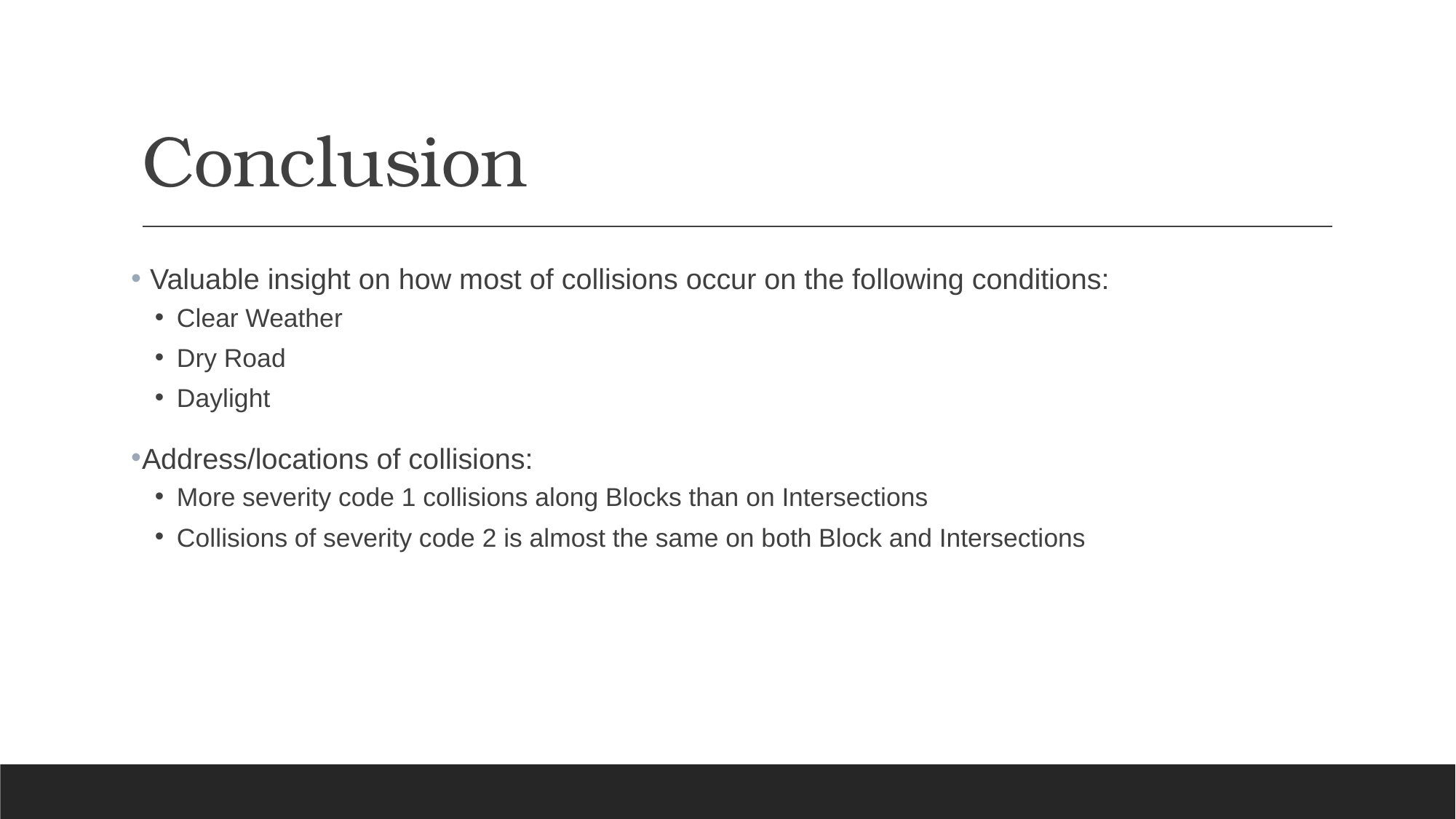

# Conclusion
 Valuable insight on how most of collisions occur on the following conditions:
Clear Weather
Dry Road
Daylight
Address/locations of collisions:
More severity code 1 collisions along Blocks than on Intersections
Collisions of severity code 2 is almost the same on both Block and Intersections